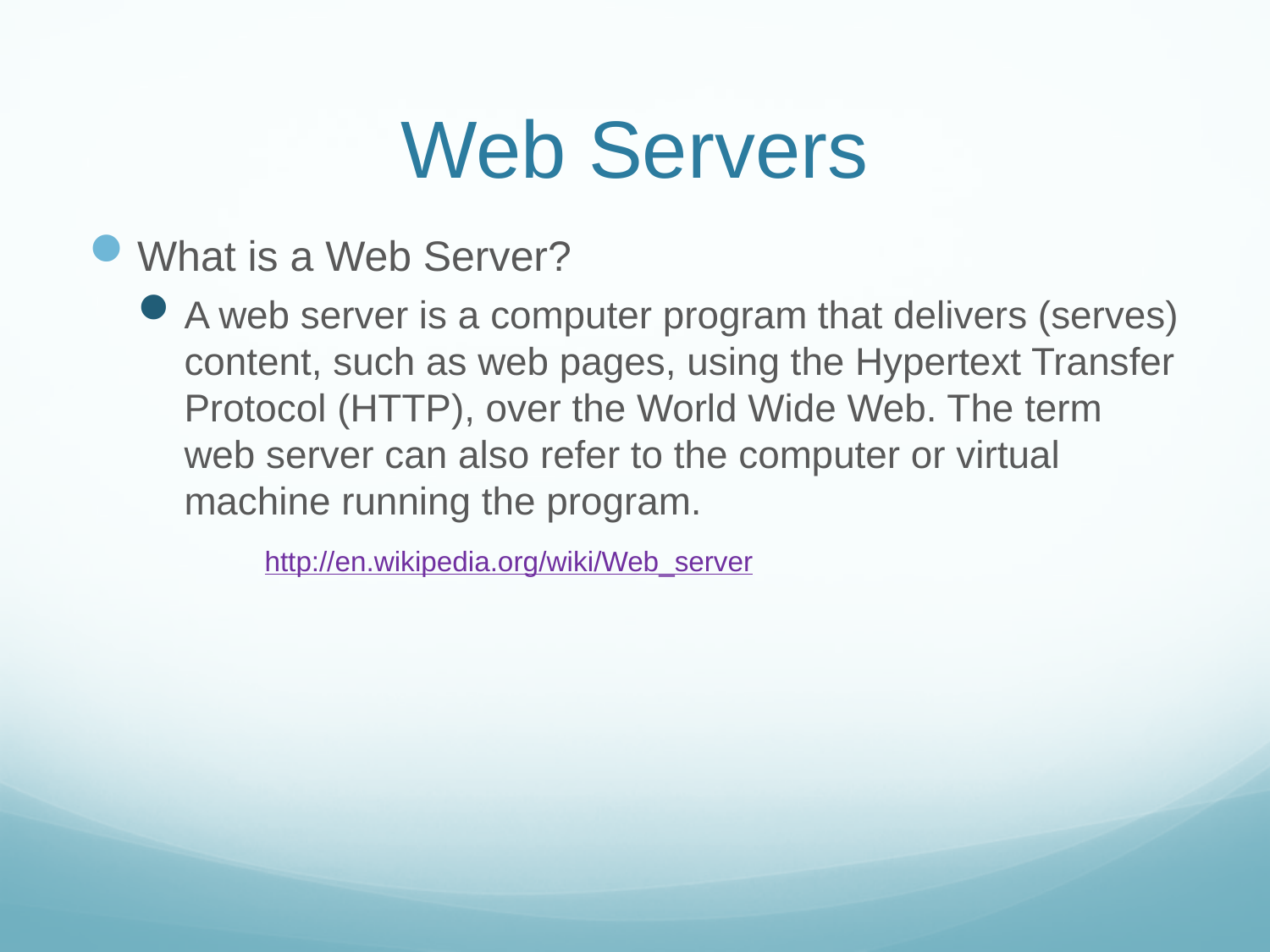

# Web Servers
What is a Web Server?
A web server is a computer program that delivers (serves) content, such as web pages, using the Hypertext Transfer Protocol (HTTP), over the World Wide Web. The term web server can also refer to the computer or virtual machine running the program.
	http://en.wikipedia.org/wiki/Web_server